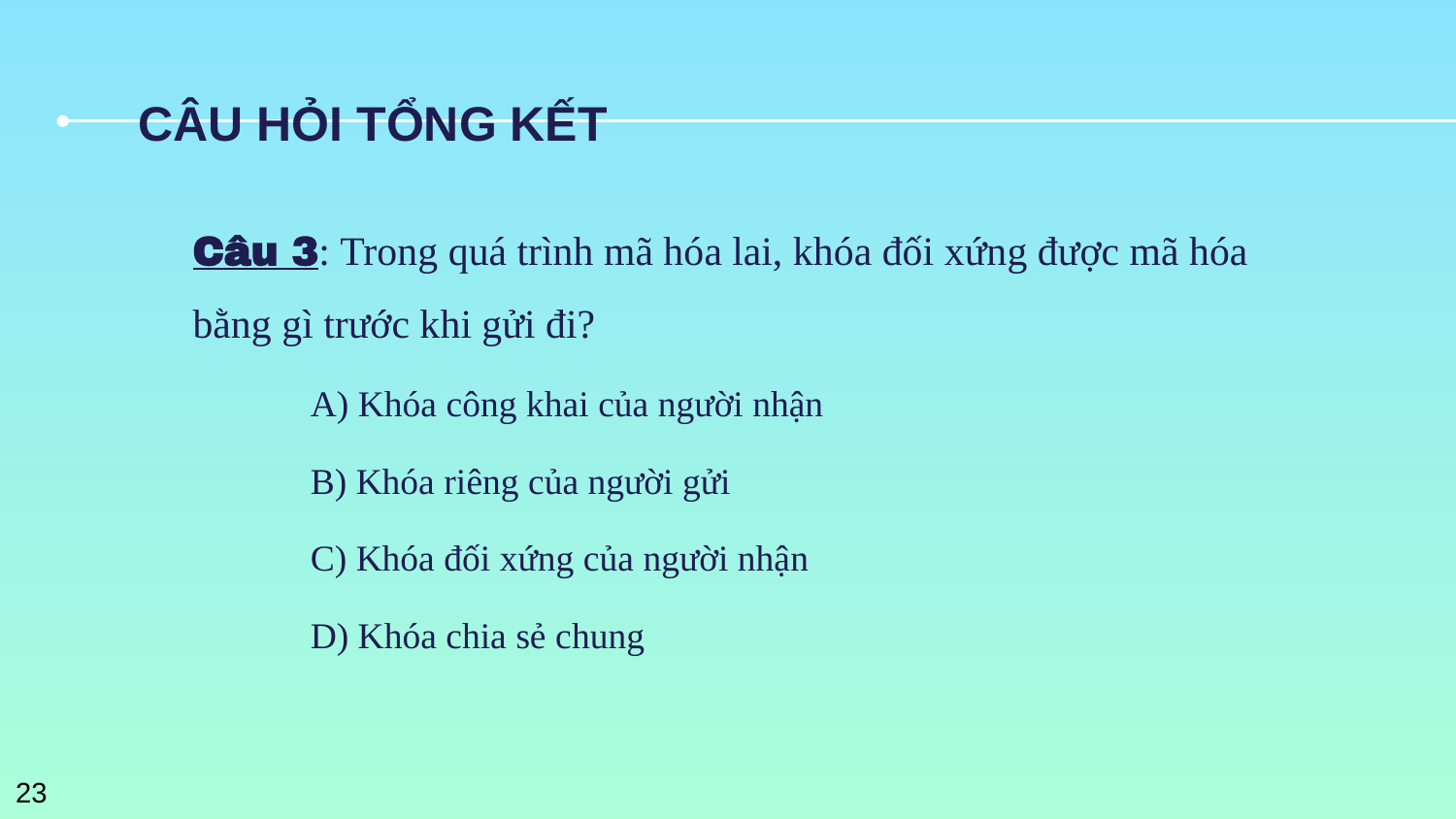

# CÂU HỎI TỔNG KẾT
Câu 3: Trong quá trình mã hóa lai, khóa đối xứng được mã hóa bằng gì trước khi gửi đi?
A) Khóa công khai của người nhận
B) Khóa riêng của người gửi
C) Khóa đối xứng của người nhận
D) Khóa chia sẻ chung
23